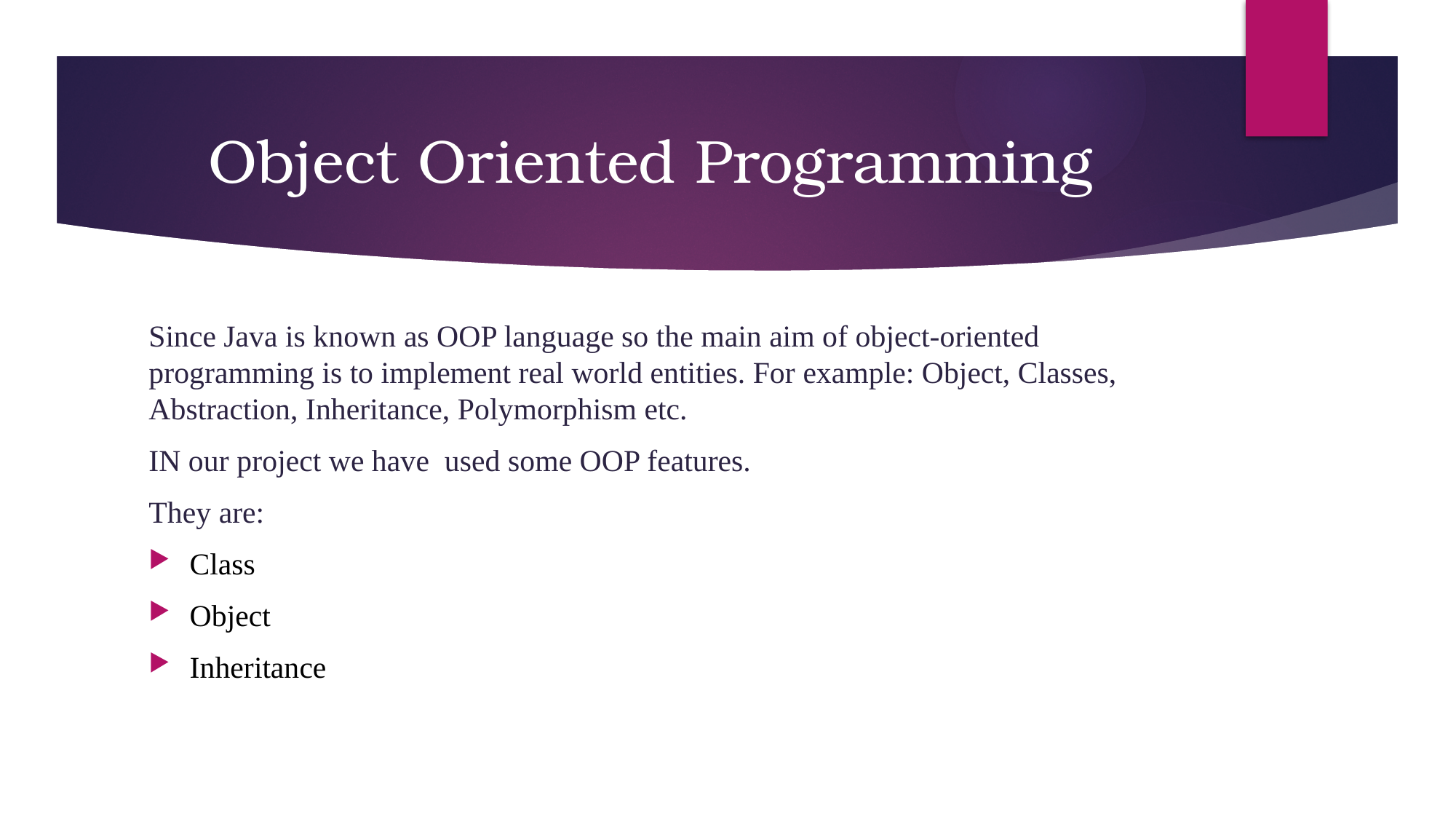

# Object Oriented Programming
Since Java is known as OOP language so the main aim of object-oriented programming is to implement real world entities. For example: Object, Classes, Abstraction, Inheritance, Polymorphism etc.
IN our project we have  used some OOP features.
They are:
Class
Object
Inheritance